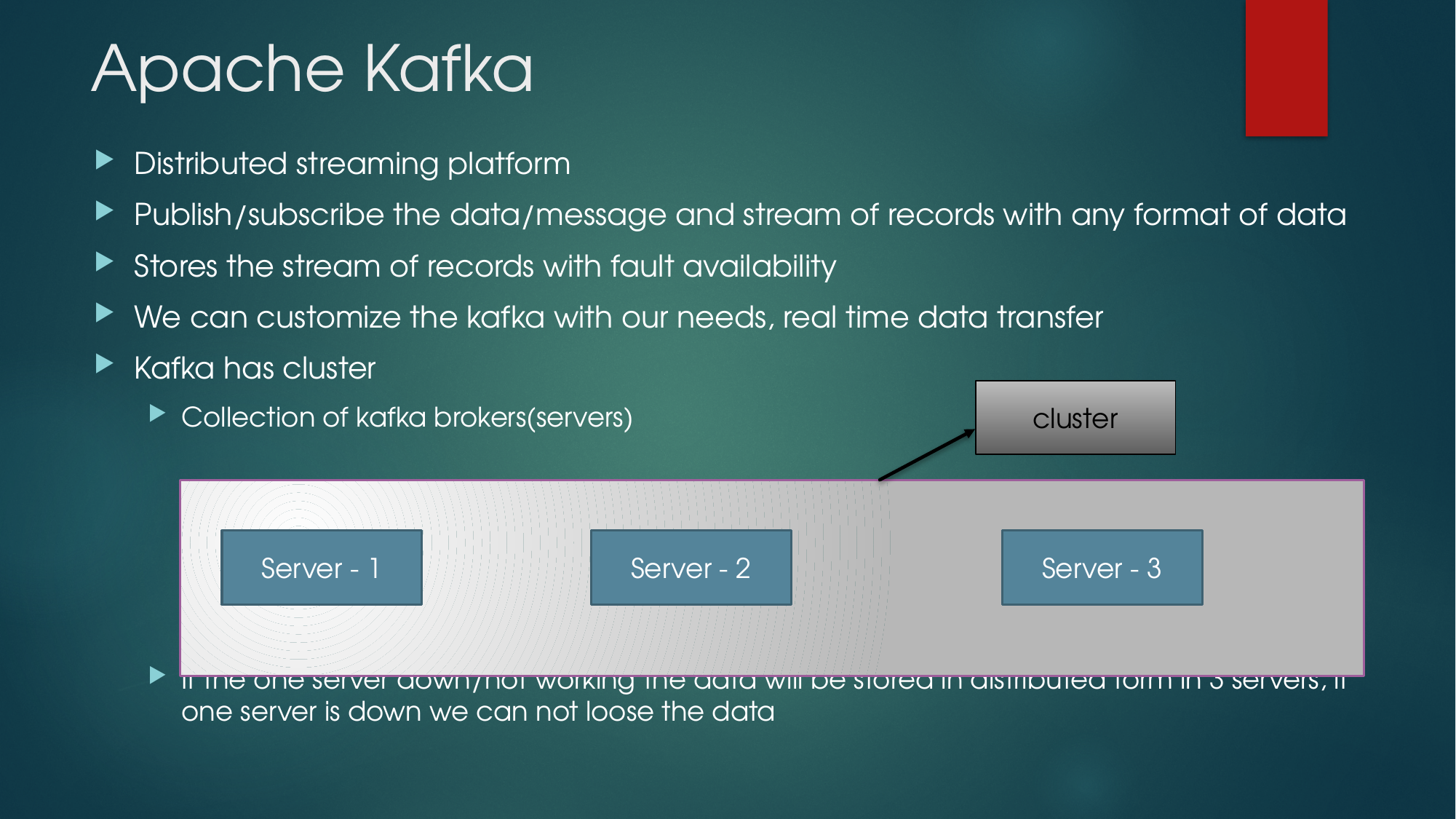

# Apache Kafka
Distributed streaming platform
Publish/subscribe the data/message and stream of records with any format of data
Stores the stream of records with fault availability
We can customize the kafka with our needs, real time data transfer
Kafka has cluster
Collection of kafka brokers(servers)

If the one server down/not working the data will be stored in distributed form in 3 servers, if one server is down we can not loose the data
cluster

Server - 1
Server - 2
Server - 3